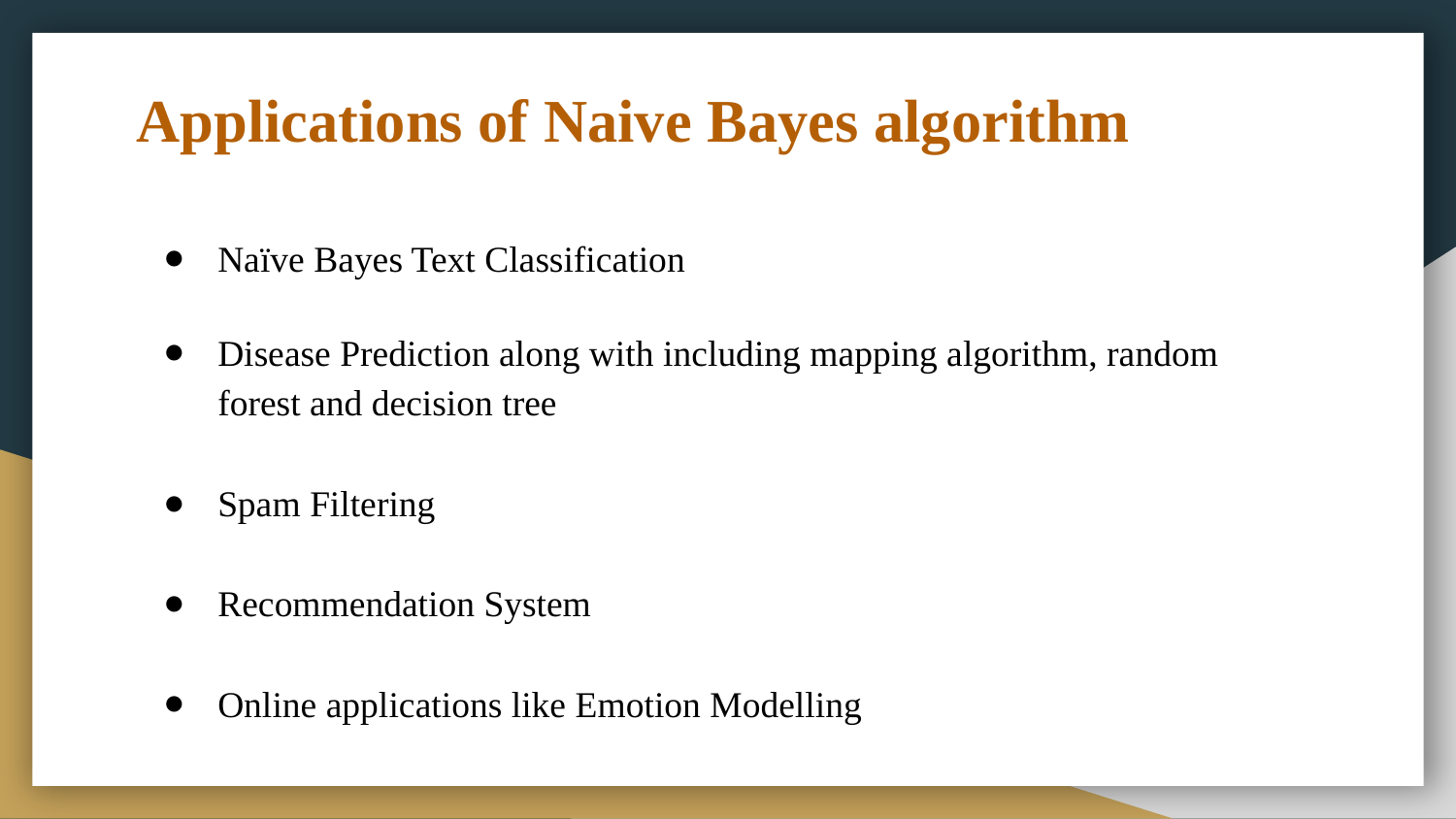

# Applications of Naive Bayes algorithm
Naïve Bayes Text Classification
Disease Prediction along with including mapping algorithm, random forest and decision tree
Spam Filtering
Recommendation System
Online applications like Emotion Modelling